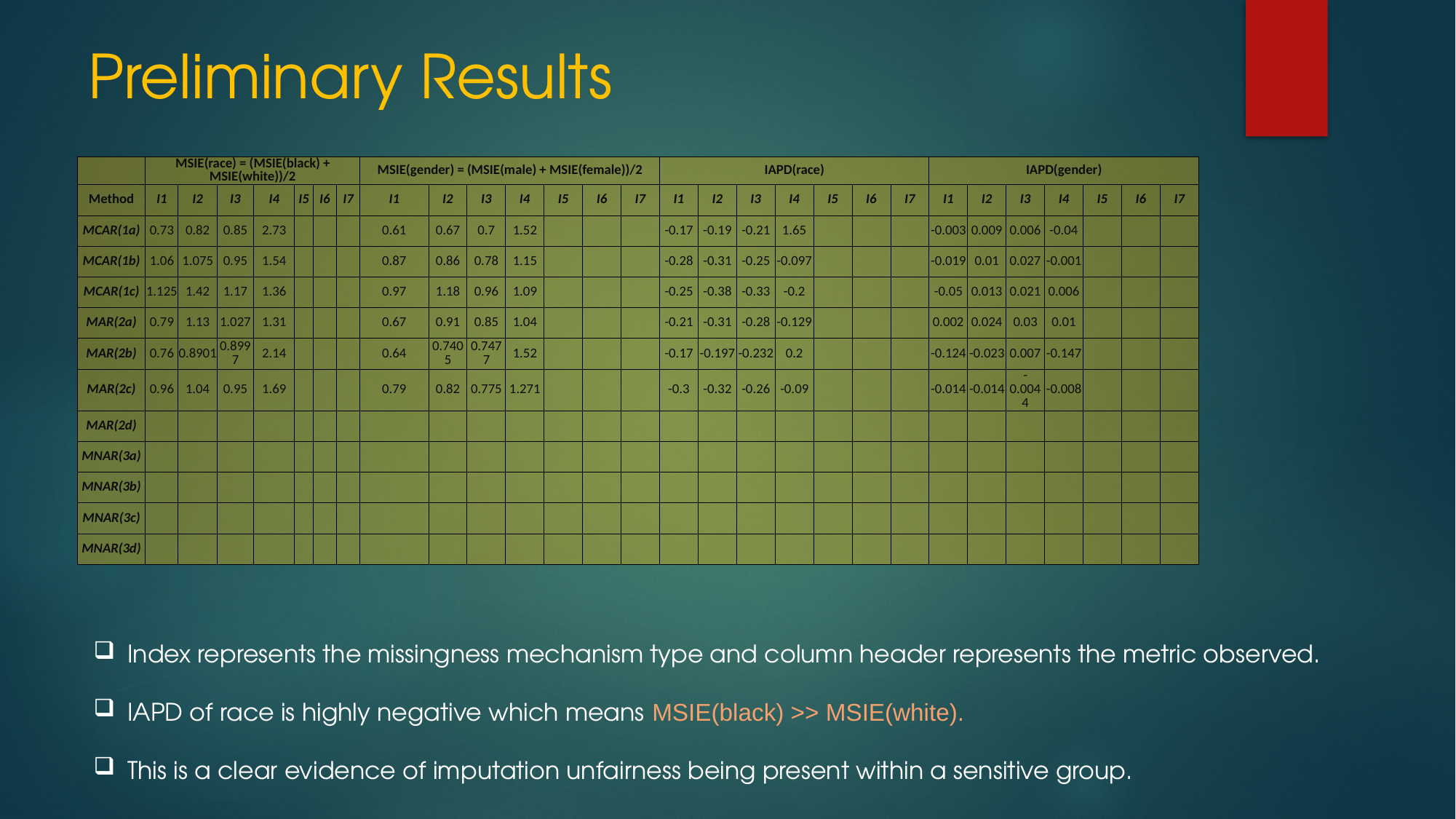

# Preliminary Results
|  | MSIE(race) = (MSIE(black) + MSIE(white))/2 |  |  |  |  |  |  | MSIE(gender) = (MSIE(male) + MSIE(female))/2 |  |  |  |  |  |  | IAPD(race) |  |  |  |  |  |  | IAPD(gender) |  |  |  |  |  |  |
| --- | --- | --- | --- | --- | --- | --- | --- | --- | --- | --- | --- | --- | --- | --- | --- | --- | --- | --- | --- | --- | --- | --- | --- | --- | --- | --- | --- | --- |
| Method | I1 | I2 | I3 | I4 | I5 | I6 | I7 | I1 | I2 | I3 | I4 | I5 | I6 | I7 | I1 | I2 | I3 | I4 | I5 | I6 | I7 | I1 | I2 | I3 | I4 | I5 | I6 | I7 |
| MCAR(1a) | 0.73 | 0.82 | 0.85 | 2.73 |  |  |  | 0.61 | 0.67 | 0.7 | 1.52 |  |  |  | -0.17 | -0.19 | -0.21 | 1.65 |  |  |  | -0.003 | 0.009 | 0.006 | -0.04 |  |  |  |
| MCAR(1b) | 1.06 | 1.075 | 0.95 | 1.54 |  |  |  | 0.87 | 0.86 | 0.78 | 1.15 |  |  |  | -0.28 | -0.31 | -0.25 | -0.097 |  |  |  | -0.019 | 0.01 | 0.027 | -0.001 |  |  |  |
| MCAR(1c) | 1.125 | 1.42 | 1.17 | 1.36 |  |  |  | 0.97 | 1.18 | 0.96 | 1.09 |  |  |  | -0.25 | -0.38 | -0.33 | -0.2 |  |  |  | -0.05 | 0.013 | 0.021 | 0.006 |  |  |  |
| MAR(2a) | 0.79 | 1.13 | 1.027 | 1.31 |  |  |  | 0.67 | 0.91 | 0.85 | 1.04 |  |  |  | -0.21 | -0.31 | -0.28 | -0.129 |  |  |  | 0.002 | 0.024 | 0.03 | 0.01 |  |  |  |
| MAR(2b) | 0.76 | 0.8901 | 0.8997 | 2.14 |  |  |  | 0.64 | 0.7405 | 0.7477 | 1.52 |  |  |  | -0.17 | -0.197 | -0.232 | 0.2 |  |  |  | -0.124 | -0.023 | 0.007 | -0.147 |  |  |  |
| MAR(2c) | 0.96 | 1.04 | 0.95 | 1.69 |  |  |  | 0.79 | 0.82 | 0.775 | 1.271 |  |  |  | -0.3 | -0.32 | -0.26 | -0.09 |  |  |  | -0.014 | -0.014 | -0.0044 | -0.008 |  |  |  |
| MAR(2d) |  |  |  |  |  |  |  |  |  |  |  |  |  |  |  |  |  |  |  |  |  |  |  |  |  |  |  |  |
| MNAR(3a) |  |  |  |  |  |  |  |  |  |  |  |  |  |  |  |  |  |  |  |  |  |  |  |  |  |  |  |  |
| MNAR(3b) |  |  |  |  |  |  |  |  |  |  |  |  |  |  |  |  |  |  |  |  |  |  |  |  |  |  |  |  |
| MNAR(3c) |  |  |  |  |  |  |  |  |  |  |  |  |  |  |  |  |  |  |  |  |  |  |  |  |  |  |  |  |
| MNAR(3d) |  |  |  |  |  |  |  |  |  |  |  |  |  |  |  |  |  |  |  |  |  |  |  |  |  |  |  |  |
Index represents the missingness mechanism type and column header represents the metric observed.

IAPD of race is highly negative which means MSIE(black) >> MSIE(white).

This is a clear evidence of imputation unfairness being present within a sensitive group.